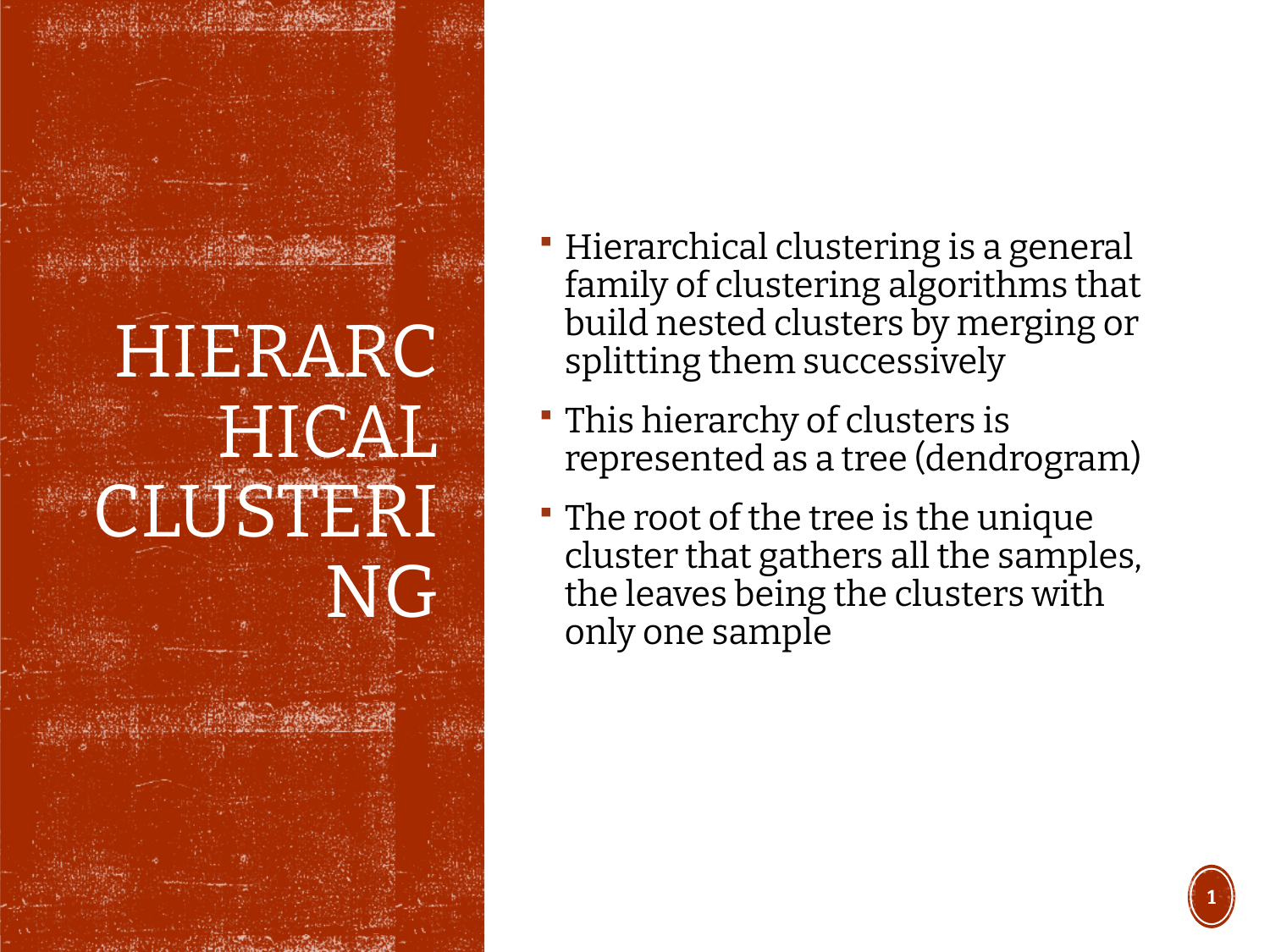

Hierarchical clustering is a general family of clustering algorithms that build nested clusters by merging or splitting them successively
This hierarchy of clusters is represented as a tree (dendrogram)
The root of the tree is the unique cluster that gathers all the samples, the leaves being the clusters with only one sample

# Hierarchical Clustering

1